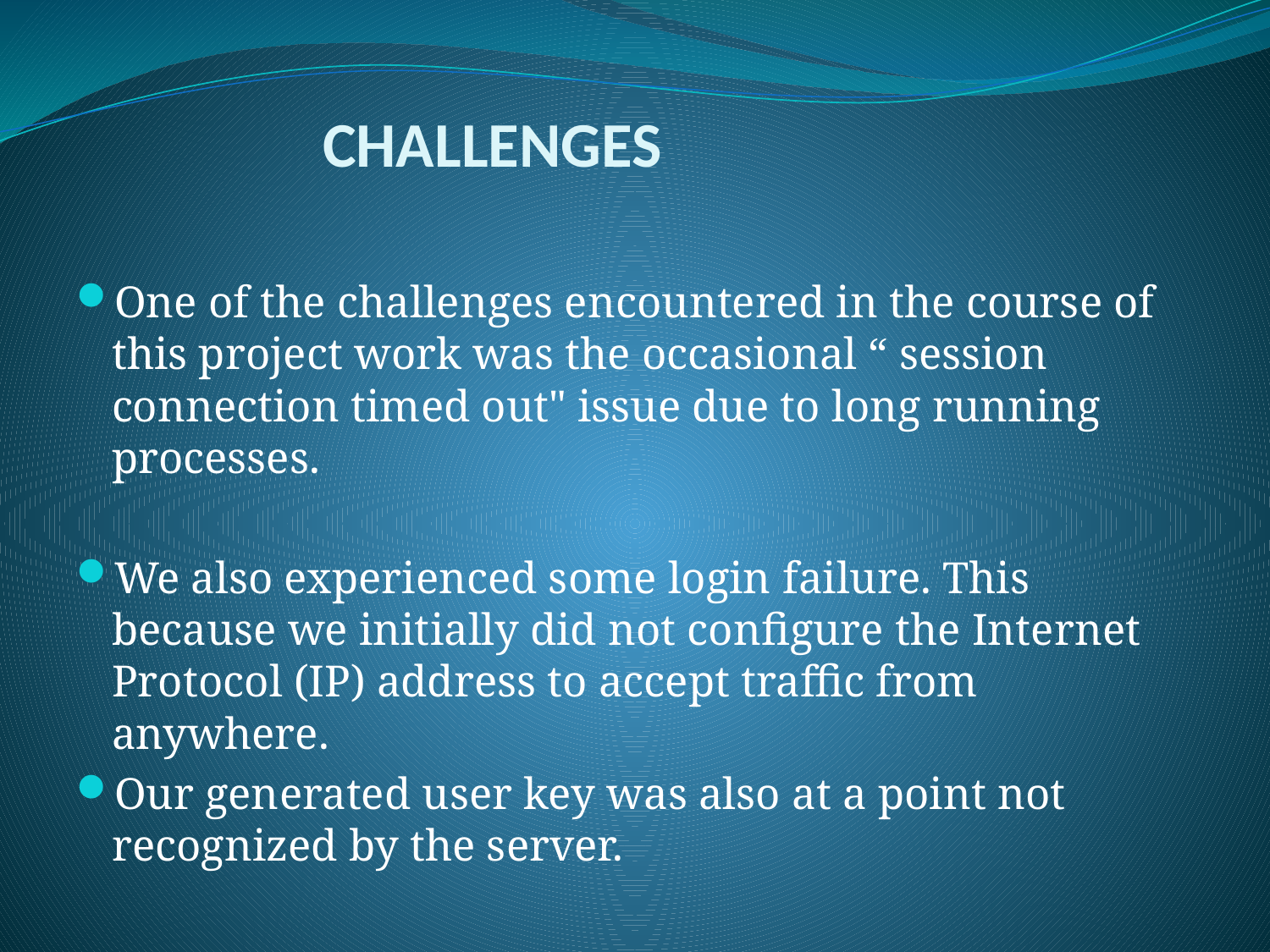

# CHALLENGES
One of the challenges encountered in the course of this project work was the occasional “ session connection timed out" issue due to long running processes.

We also experienced some login failure. This because we initially did not configure the Internet Protocol (IP) address to accept traffic from anywhere.
Our generated user key was also at a point not recognized by the server.